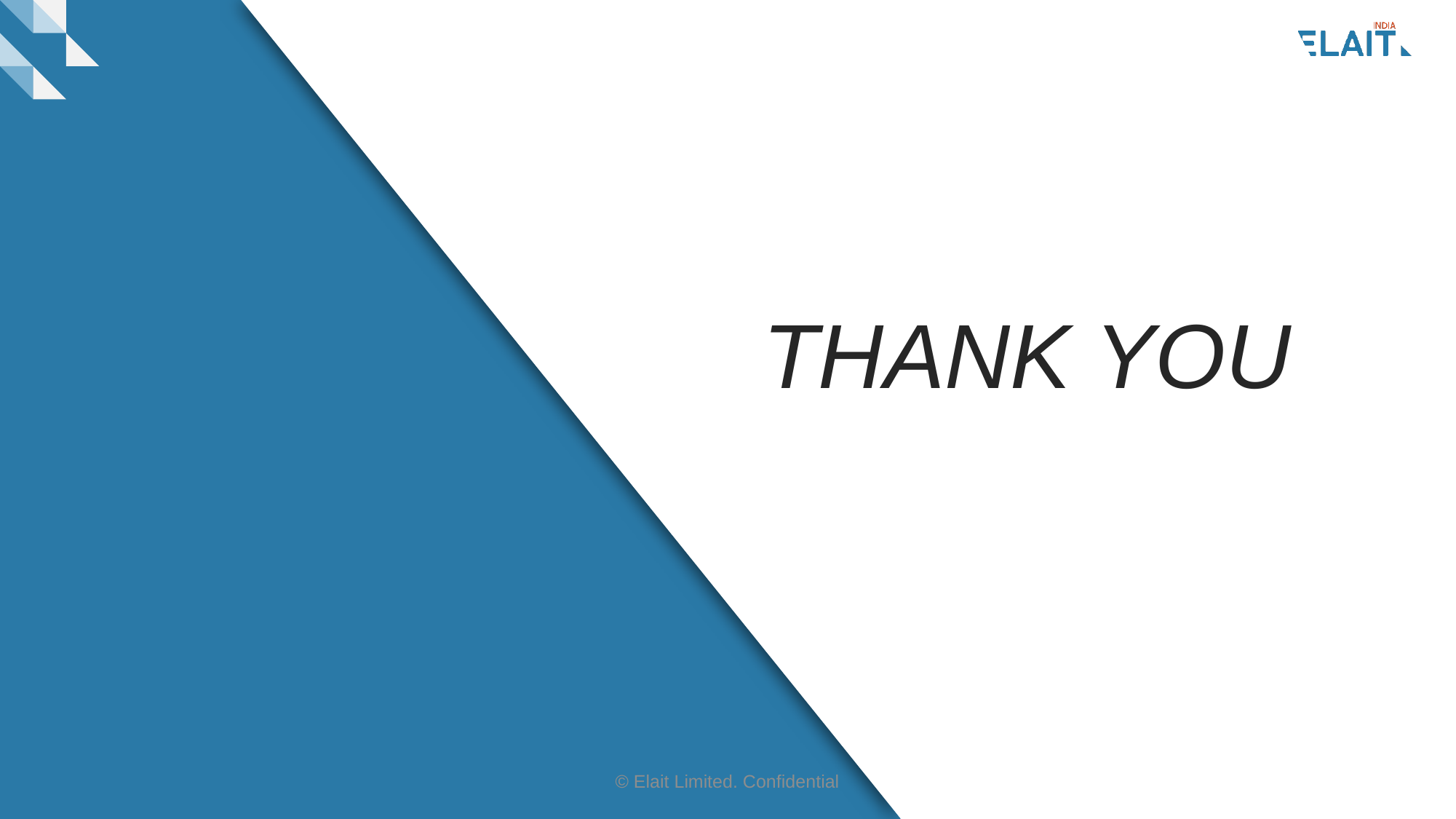

# THANK YOU
© Elait Limited. Confidential